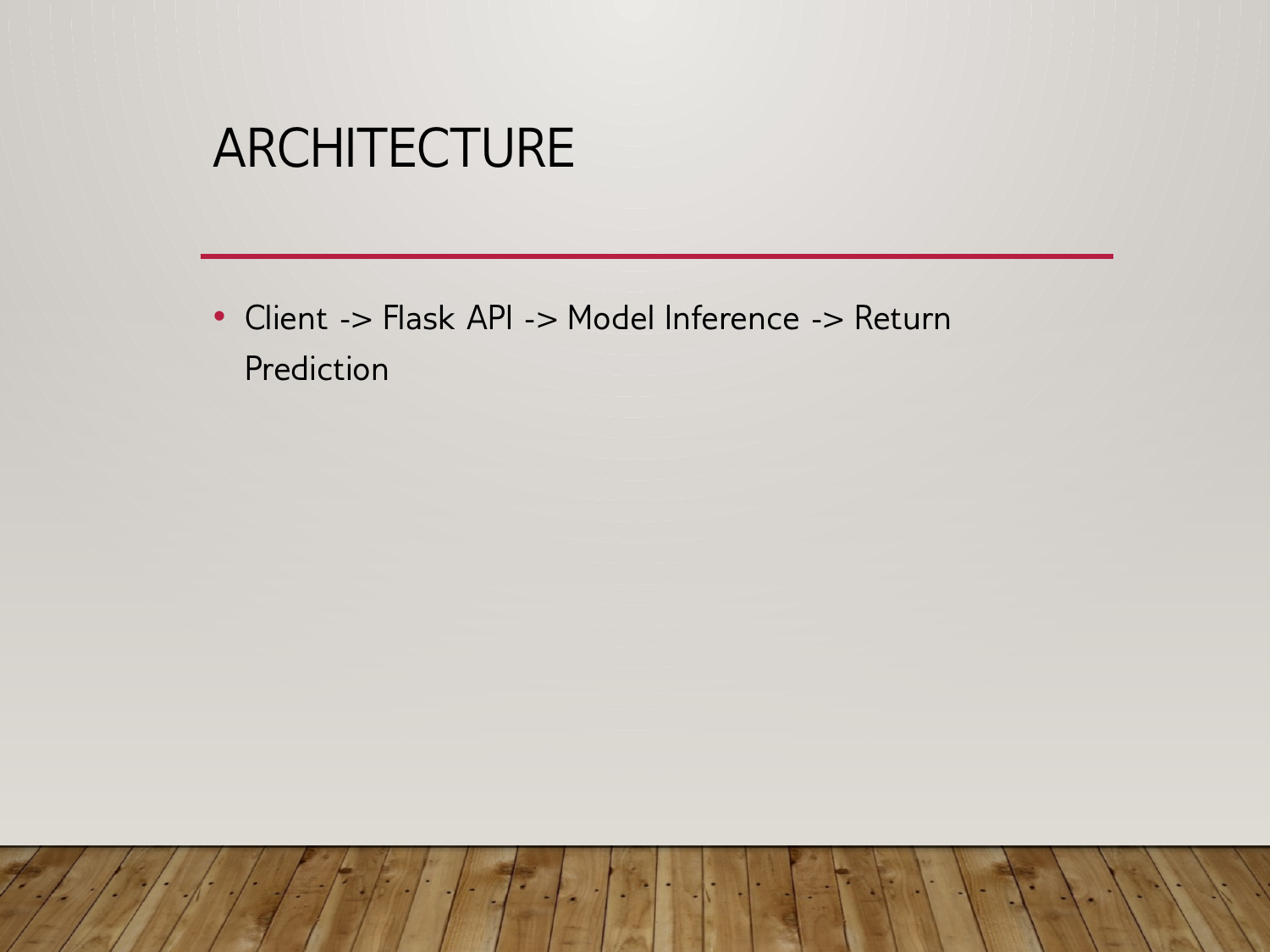

# Architecture
Client -> Flask API -> Model Inference -> Return Prediction